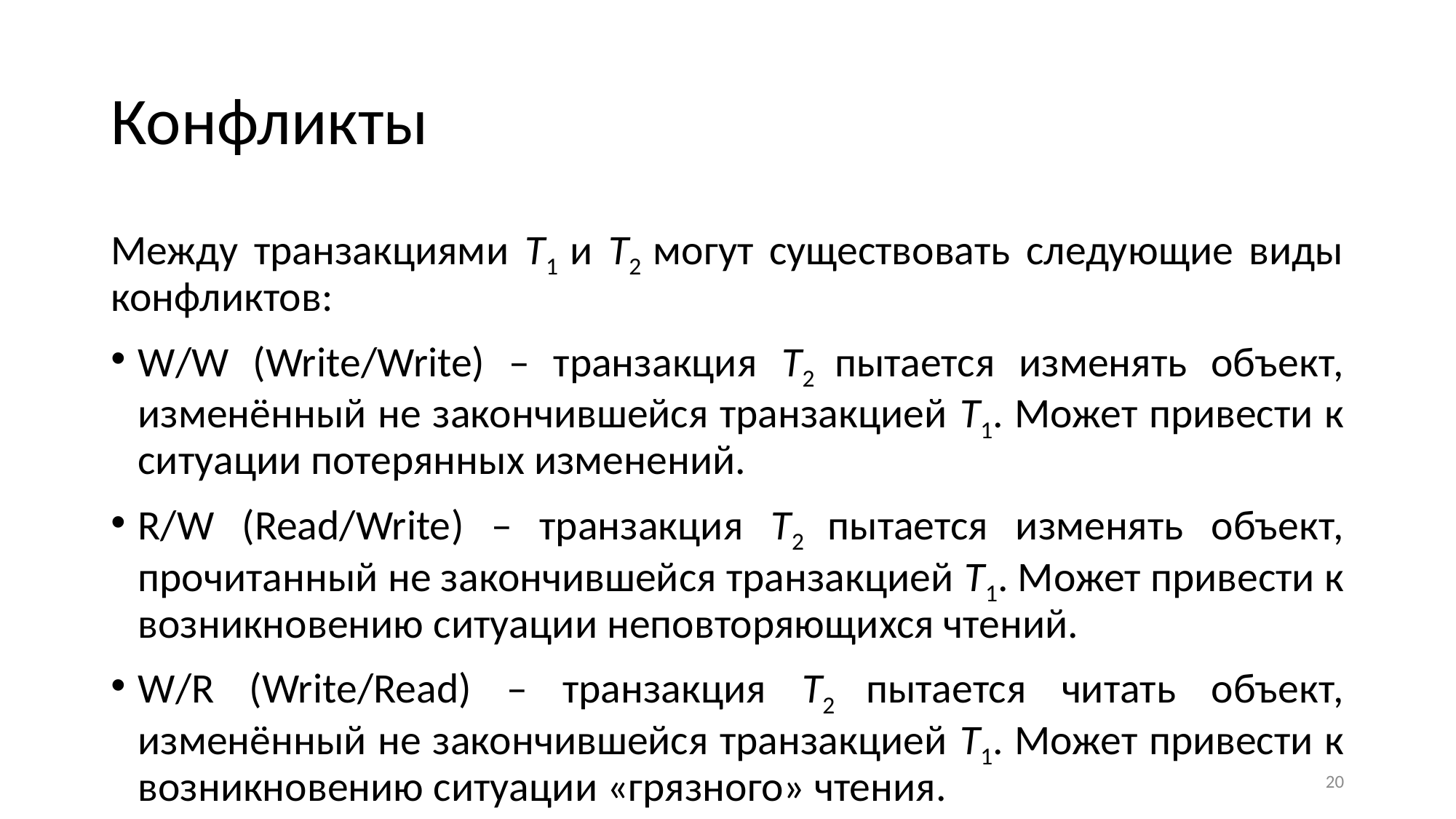

# Конфликты
Между транзакциями T1 и T2 могут существовать следующие виды конфликтов:
W/W (Write/Write) – транзакция T2 пытается изменять объект, изменённый не закончившейся транзакцией T1. Может привести к ситуации потерянных изменений.
R/W (Read/Write) – транзакция T2 пытается изменять объект, прочитанный не закончившейся транзакцией T1. Может привести к возникновению ситуации неповторяющихся чтений.
W/R (Write/Read) – транзакция T2 пытается читать объект, изменённый не закончившейся транзакцией T1. Может привести к возникновению ситуации «грязного» чтения.
20